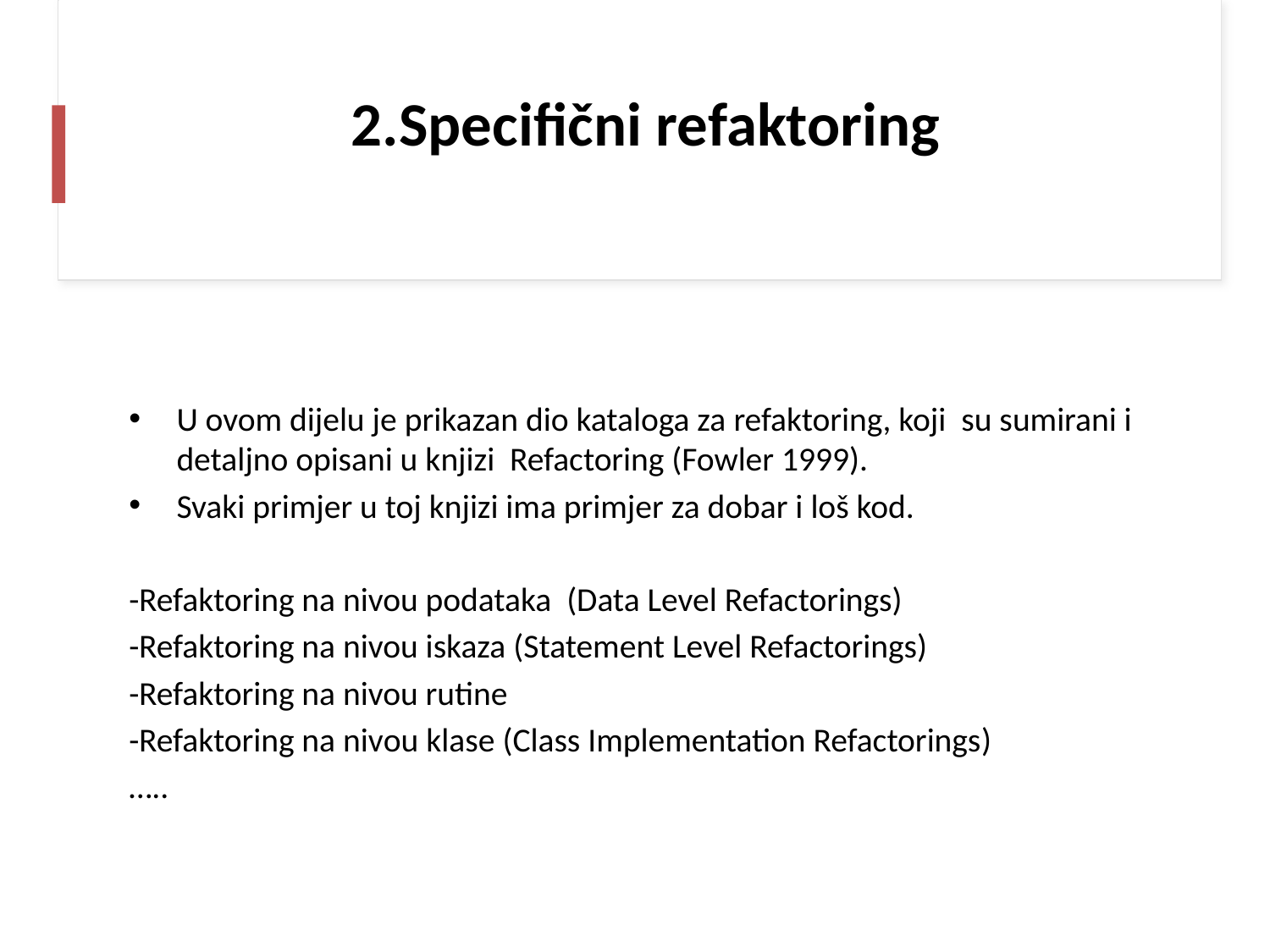

# 2.Specifični refaktoring

U ovom dijelu je prikazan dio kataloga za refaktoring, koji  su sumirani i  detaljno opisani u knjizi  Refactoring (Fowler 1999).
Svaki primjer u toj knjizi ima primjer za dobar i loš kod.

-Refaktoring na nivou podataka  (Data Level Refactorings)
-Refaktoring na nivou iskaza (Statement Level Refactorings)
-Refaktoring na nivou rutine
-Refaktoring na nivou klase (Class Implementation Refactorings)
…..